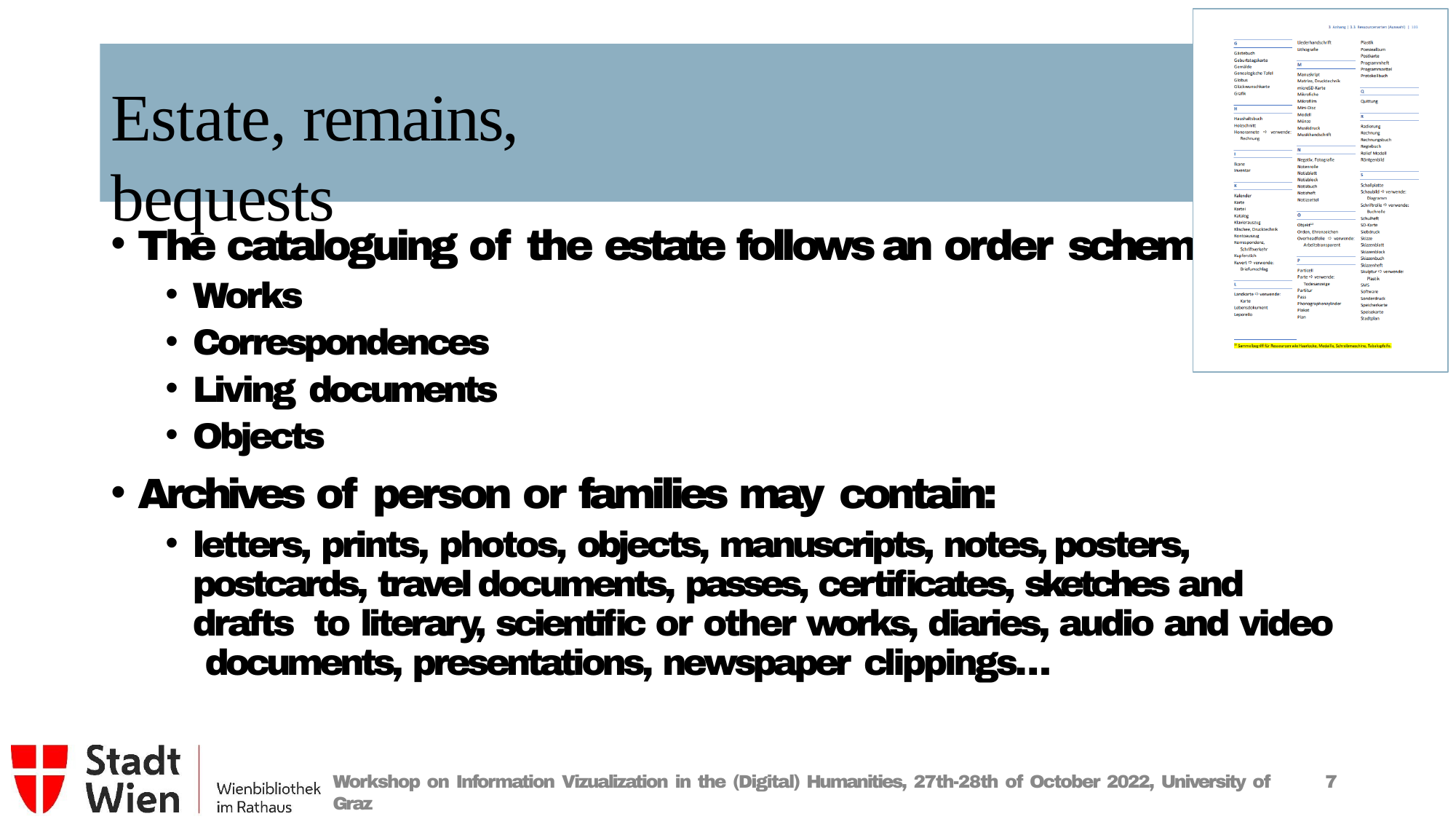

# Estate, remains, bequests
The cataloguing of the estate follows an order scheme
Works
Correspondences
Living documents
Objects
Archives of person or families may contain:
letters, prints, photos, objects, manuscripts, notes, posters,  postcards, travel documents, passes, certificates, sketches and drafts  to literary, scientific or other works, diaries, audio and video  documents, presentations, newspaper clippings…
Workshop on Information Vizualization in the (Digital) Humanities, 27th-28th of October 2022, University of Graz
7